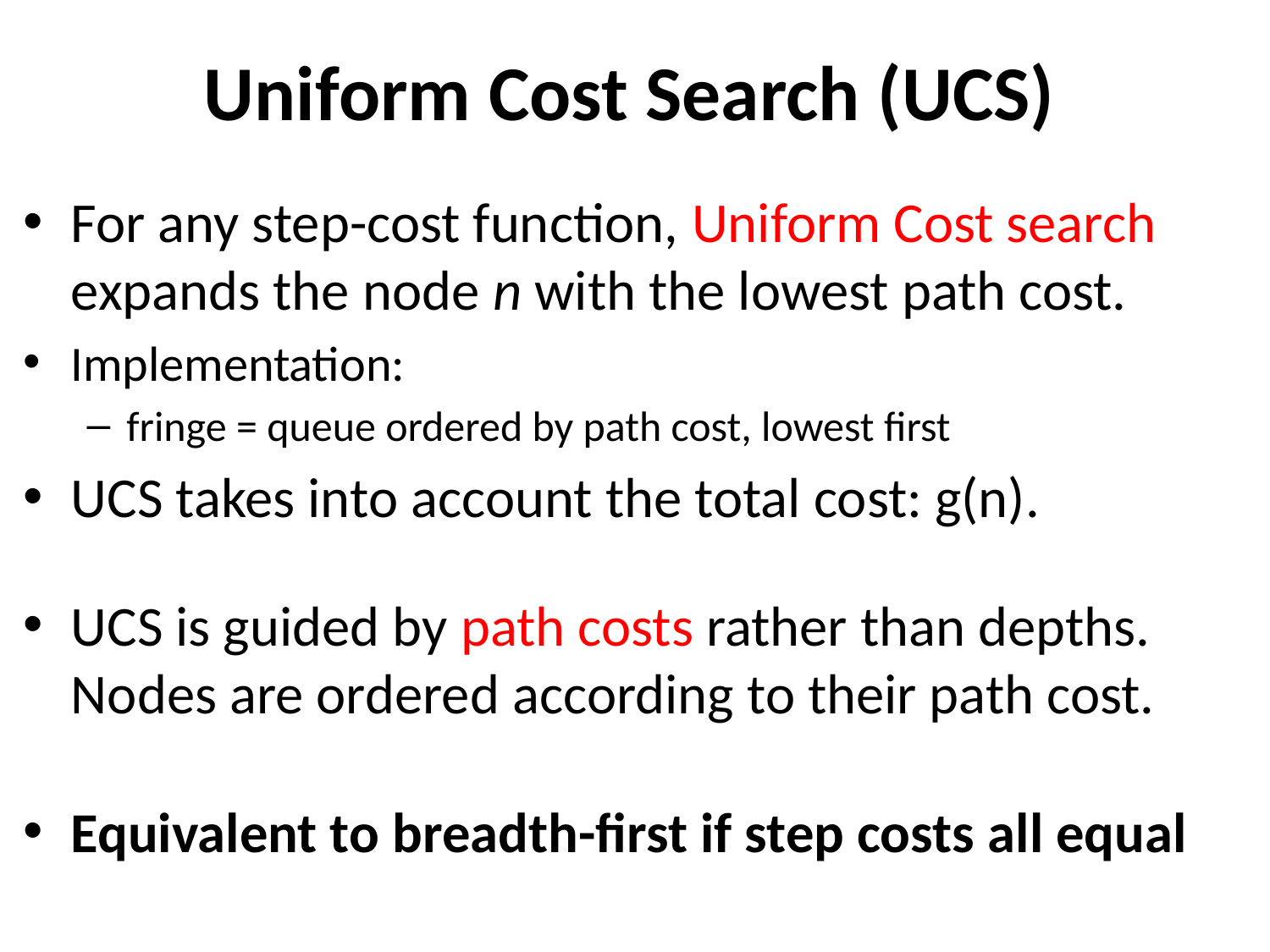

# Uniform Cost Search (UCS)
For any step-cost function, Uniform Cost search expands the node n with the lowest path cost.
Implementation:
fringe = queue ordered by path cost, lowest first
UCS takes into account the total cost: g(n).

UCS is guided by path costs rather than depths. Nodes are ordered according to their path cost.

Equivalent to breadth-first if step costs all equal

30